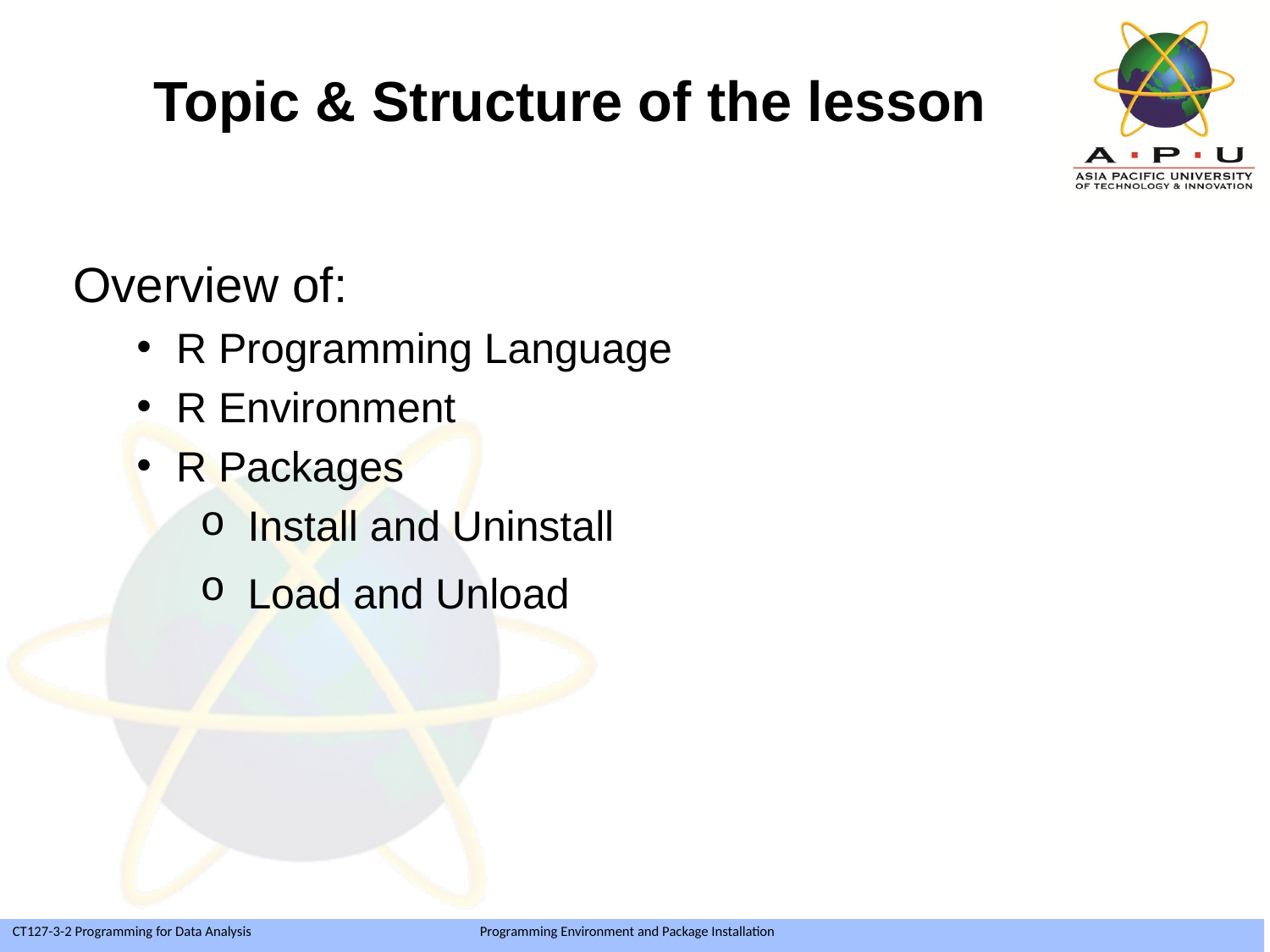

Topic & Structure of the lesson
Overview of:
R Programming Language
R Environment
R Packages
Install and Uninstall
Load and Unload
Slide 2 of 19